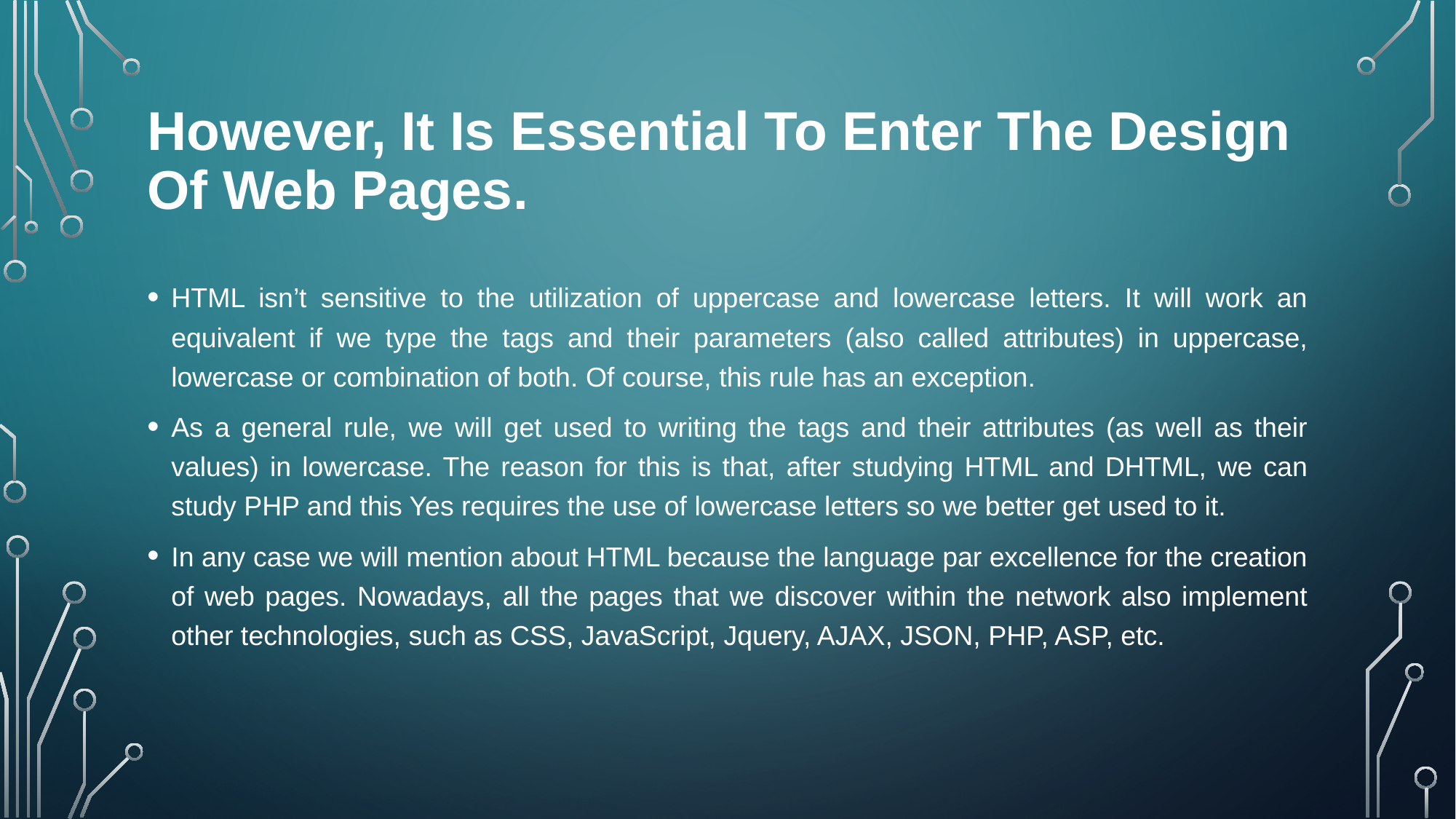

# However, It Is Essential To Enter The Design Of Web Pages.
HTML isn’t sensitive to the utilization of uppercase and lowercase letters. It will work an equivalent if we type the tags and their parameters (also called attributes) in uppercase, lowercase or combination of both. Of course, this rule has an exception.
As a general rule, we will get used to writing the tags and their attributes (as well as their values) in lowercase. The reason for this is that, after studying HTML and DHTML, we can study PHP and this Yes requires the use of lowercase letters so we better get used to it.
In any case we will mention about HTML because the language par excellence for the creation of web pages. Nowadays, all the pages that we discover within the network also implement other technologies, such as CSS, JavaScript, Jquery, AJAX, JSON, PHP, ASP, etc.